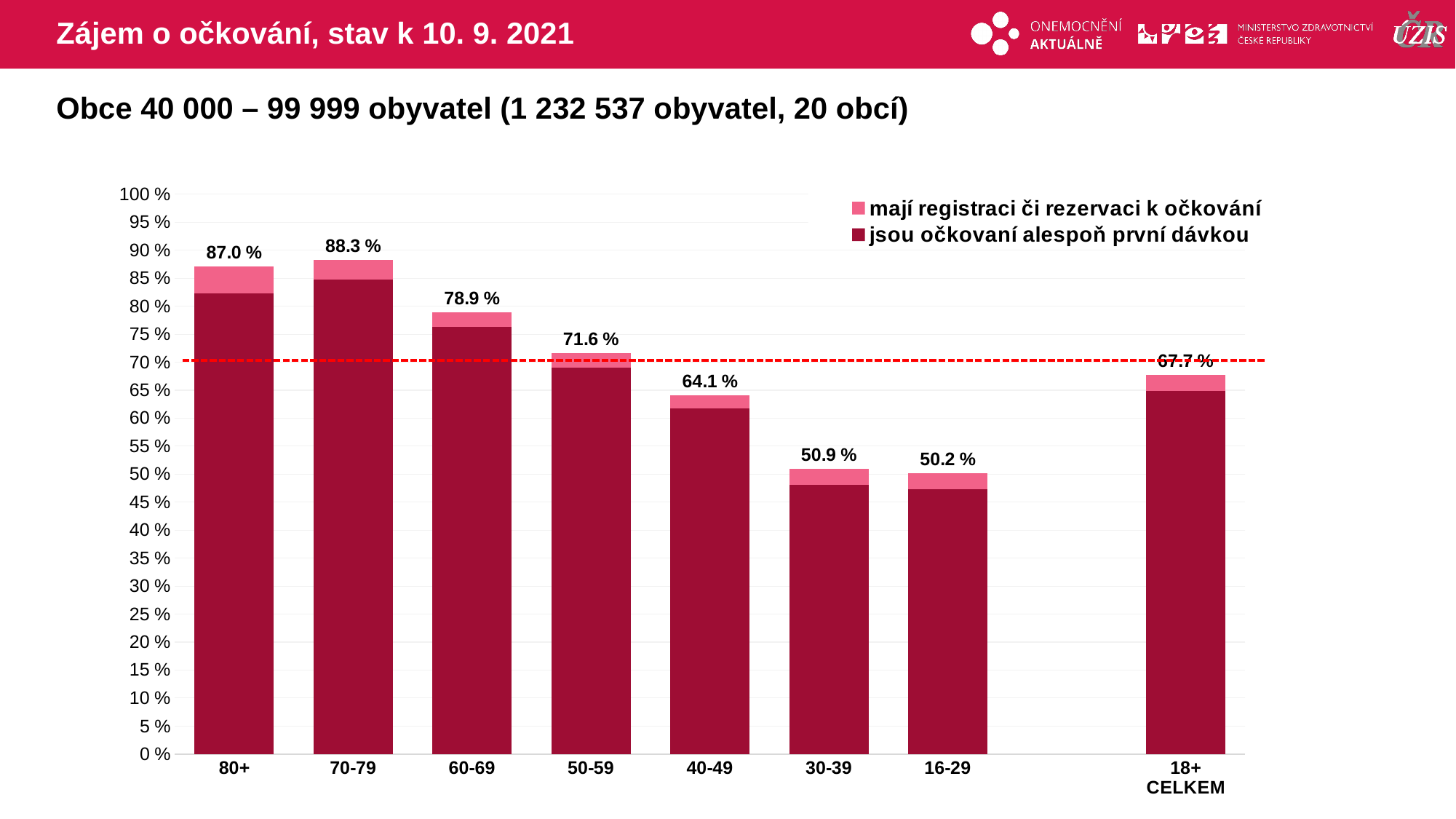

# Zájem o očkování, stav k 10. 9. 2021
Obce 40 000 – 99 999 obyvatel (1 232 537 obyvatel, 20 obcí)

### Chart

| Category | mají registraci či rezervaci k očkování | jsou očkovaní alespoň první dávkou |
|---|---|---|
| 80+ | 87.03825 | 82.2615072 |
| 70-79 | 88.31658 | 84.7531216 |
| 60-69 | 78.88677 | 76.2967917 |
| 50-59 | 71.6166 | 69.0638743 |
| 40-49 | 64.08288 | 61.7450625 |
| 30-39 | 50.89232 | 48.1417365 |
| 16-29 | 50.18403 | 47.2655304 |
|  | None | None |
| 18+ CELKEM | 67.72461 | 64.8635571 |